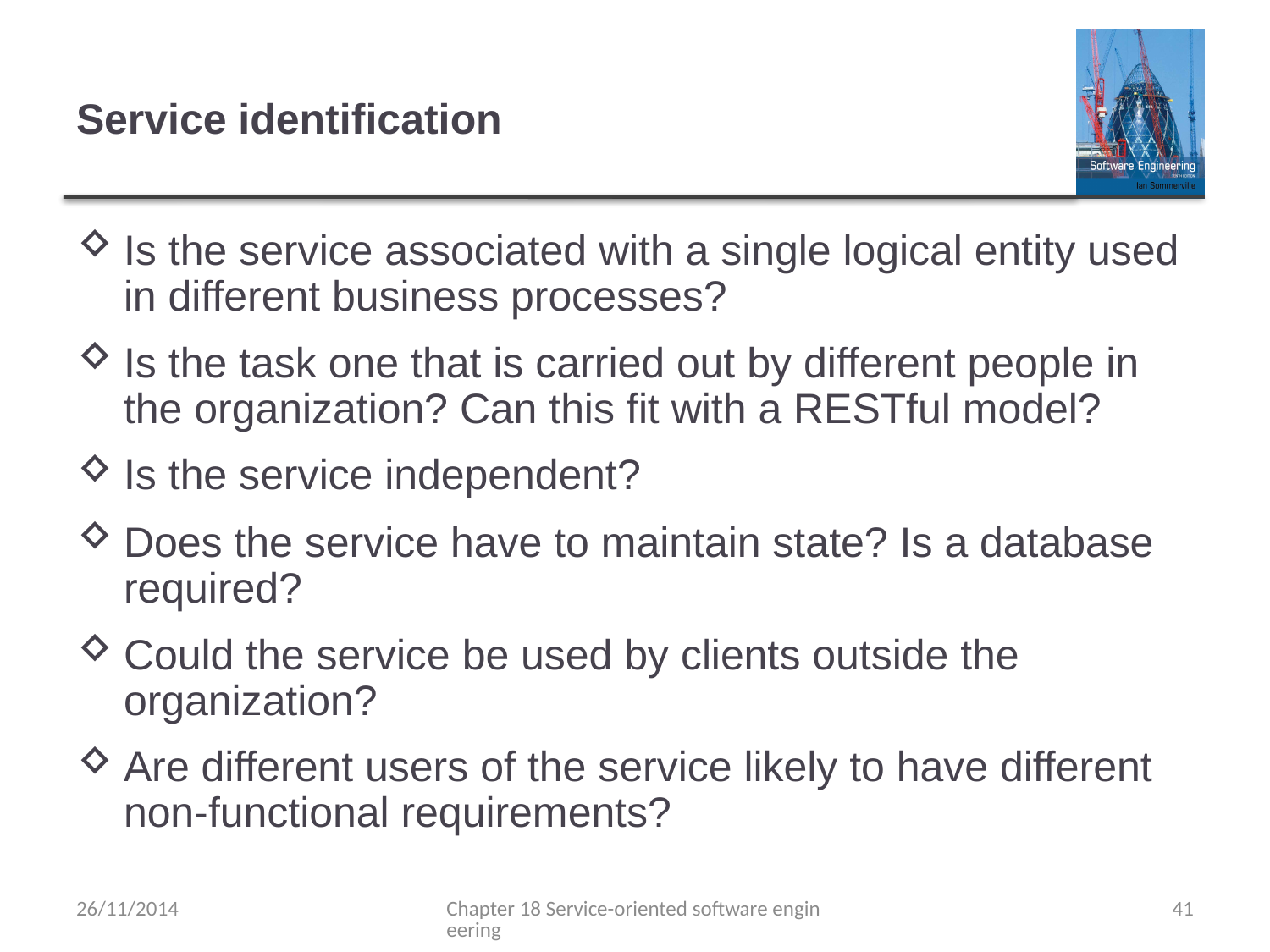

# Service identification
Is the service associated with a single logical entity used in different business processes?
Is the task one that is carried out by different people in the organization? Can this fit with a RESTful model?
Is the service independent?
Does the service have to maintain state? Is a database required?
Could the service be used by clients outside the organization?
Are different users of the service likely to have different non-functional requirements?
26/11/2014
Chapter 18 Service-oriented software engineering
41